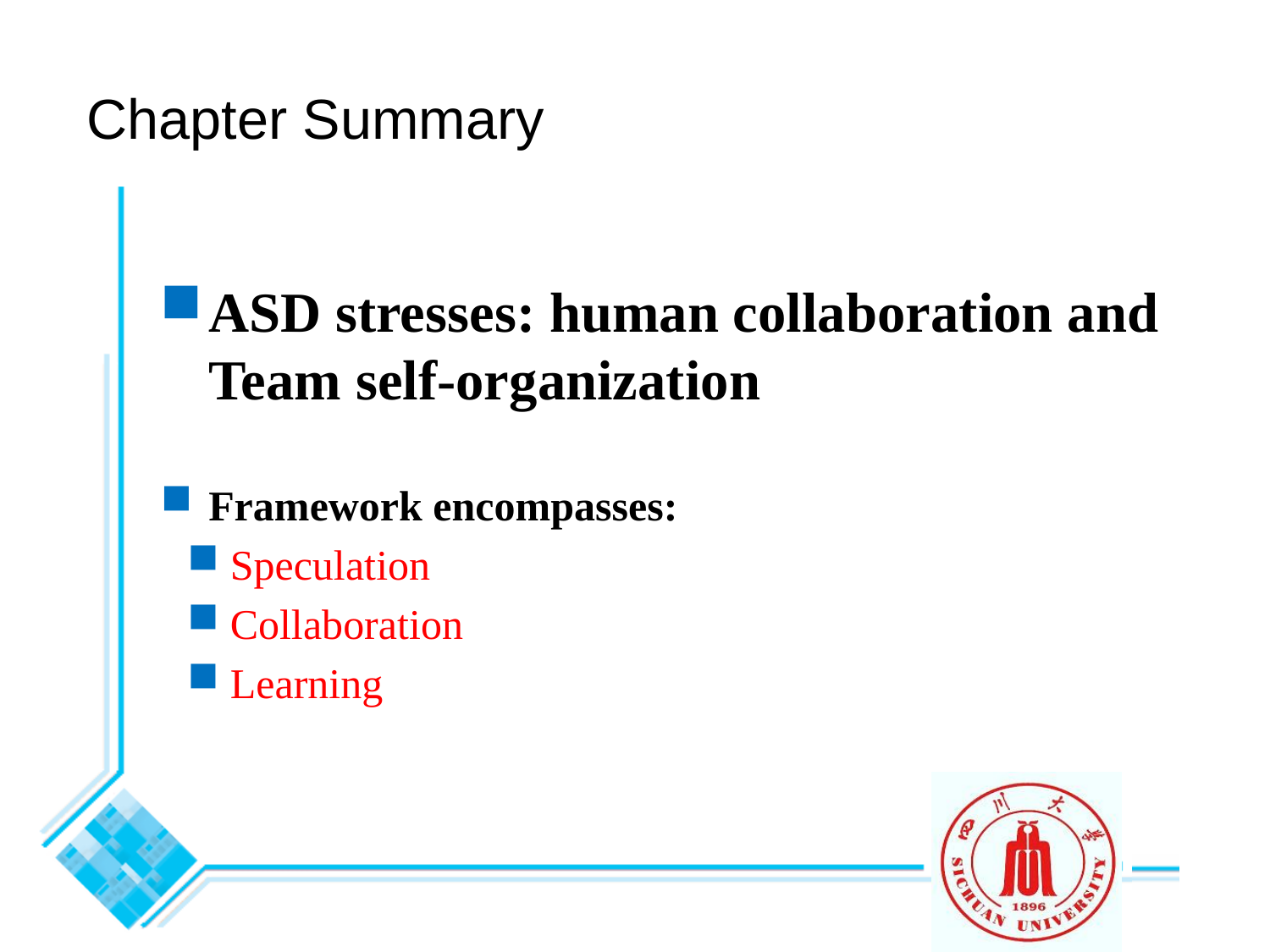

Chapter Summary

ASD stresses: human collaboration and Team self-organization

Framework encompasses:
 Speculation
 Collaboration
 Learning